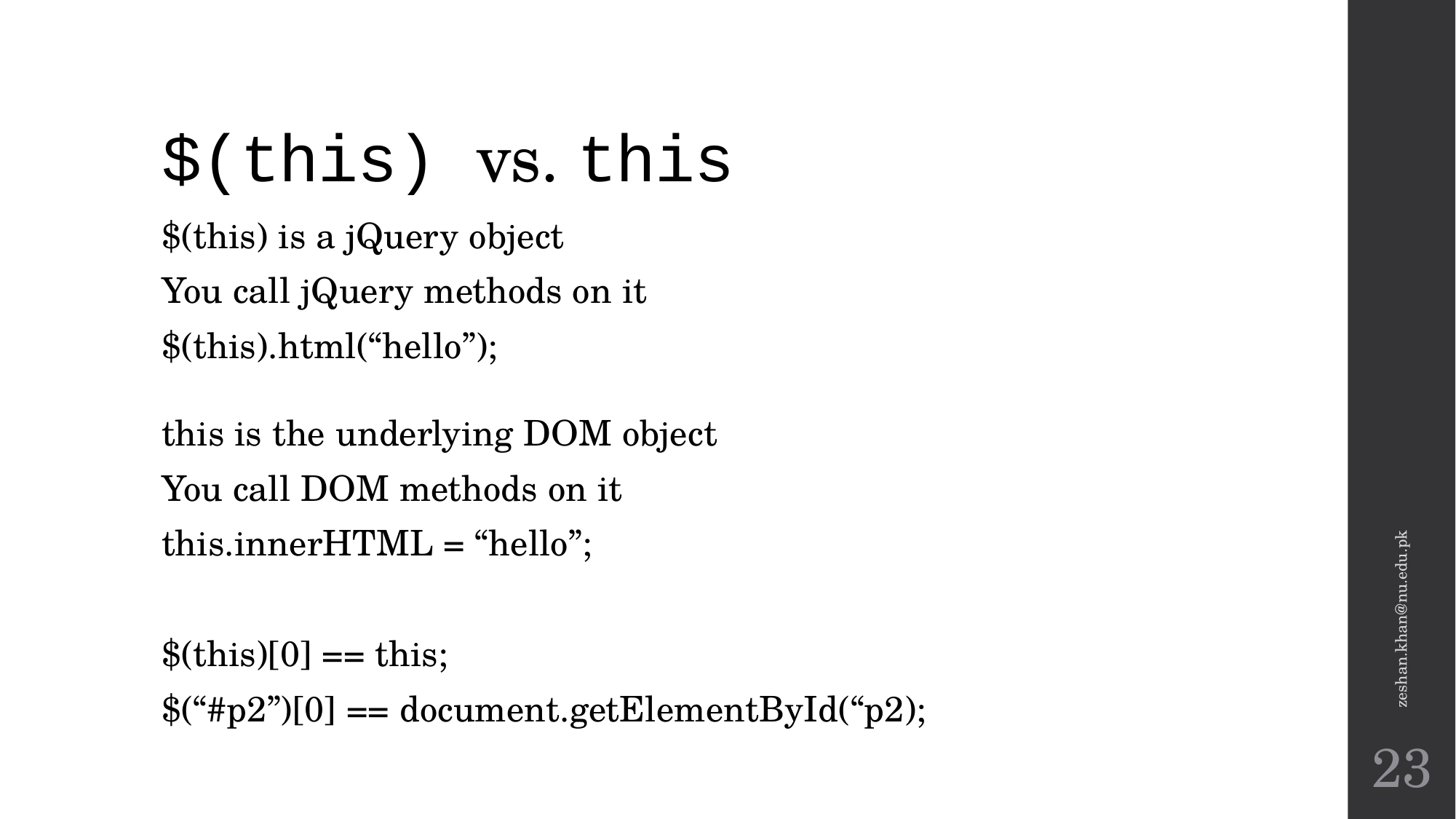

# $(this) vs. this
$(this) is a jQuery object
You call jQuery methods on it
$(this).html(“hello”);
this is the underlying DOM object
You call DOM methods on it
this.innerHTML = “hello”;

$(this)[0] == this;
$(“#p2”)[0] == document.getElementById(“p2);
zeshan.khan@nu.edu.pk
23